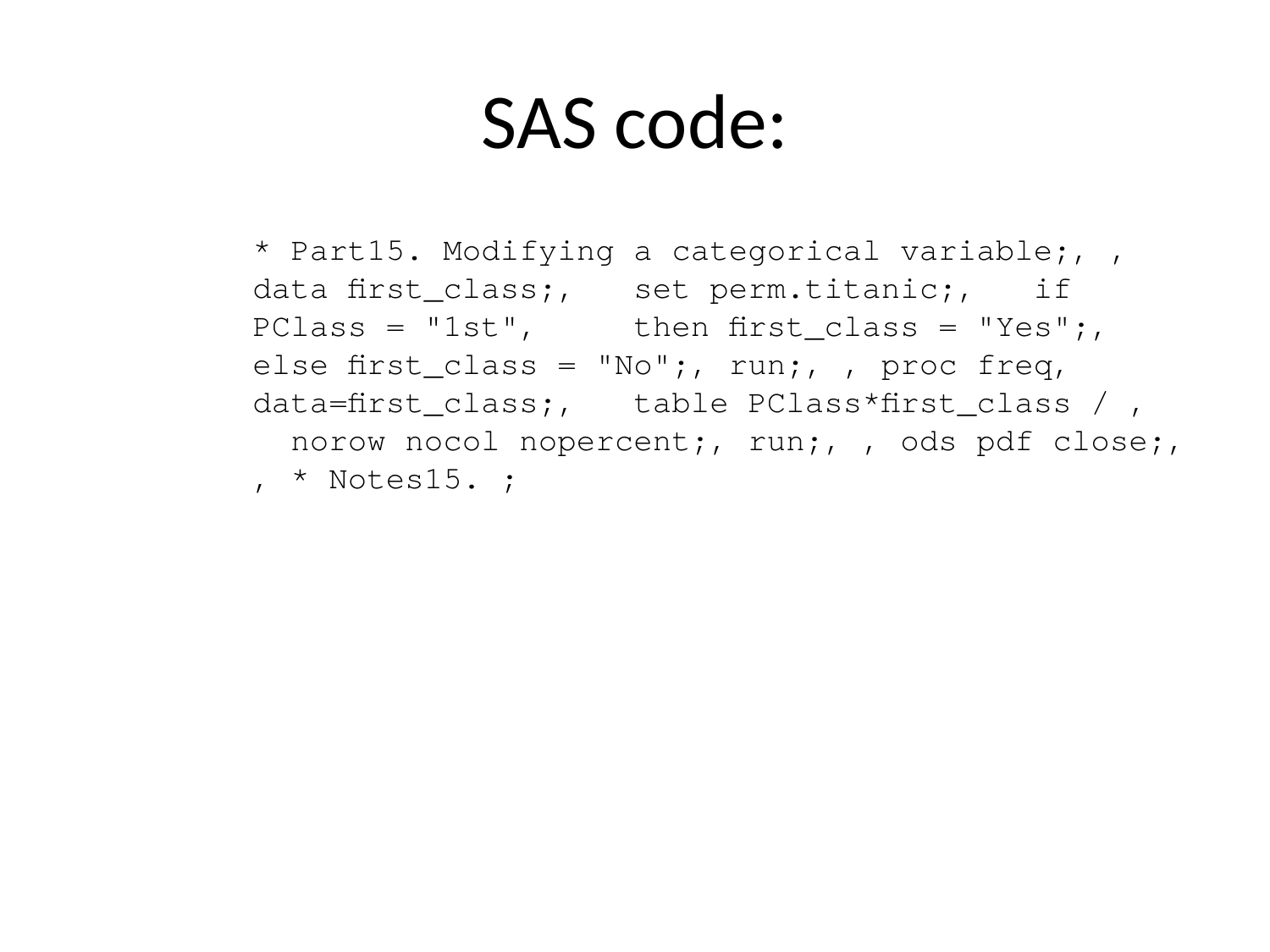

# SAS code:
* Part15. Modifying a categorical variable;, , data first_class;,   set perm.titanic;,   if PClass = "1st",     then first_class = "Yes";,  else first_class = "No";, run;, , proc freq,     data=first_class;,   table PClass*first_class / ,     norow nocol nopercent;, run;, , ods pdf close;, , * Notes15. ;